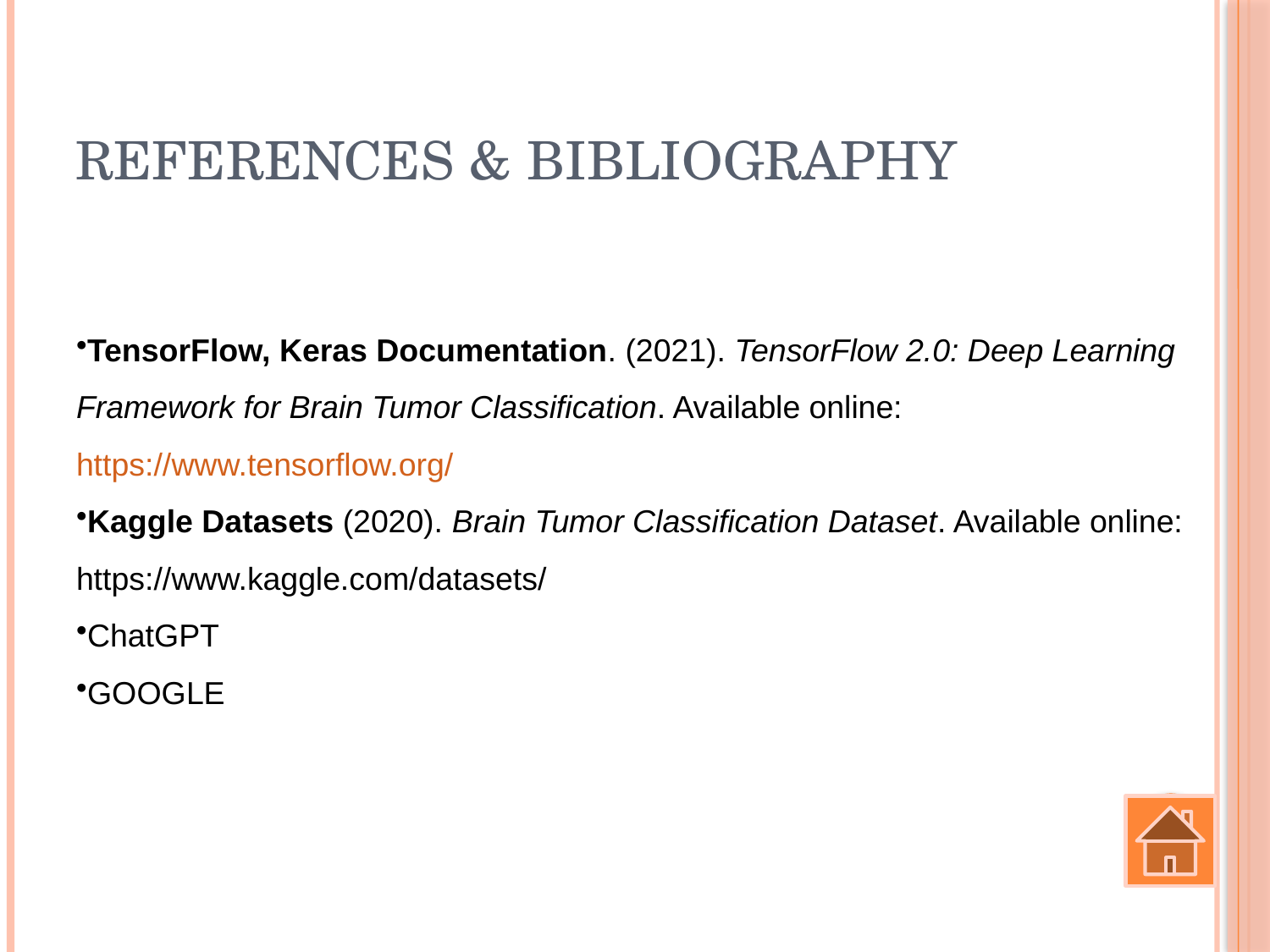

# References & Bibliography
TensorFlow, Keras Documentation. (2021). TensorFlow 2.0: Deep Learning Framework for Brain Tumor Classification. Available online: https://www.tensorflow.org/
Kaggle Datasets (2020). Brain Tumor Classification Dataset. Available online: https://www.kaggle.com/datasets/
ChatGPT
GOOGLE